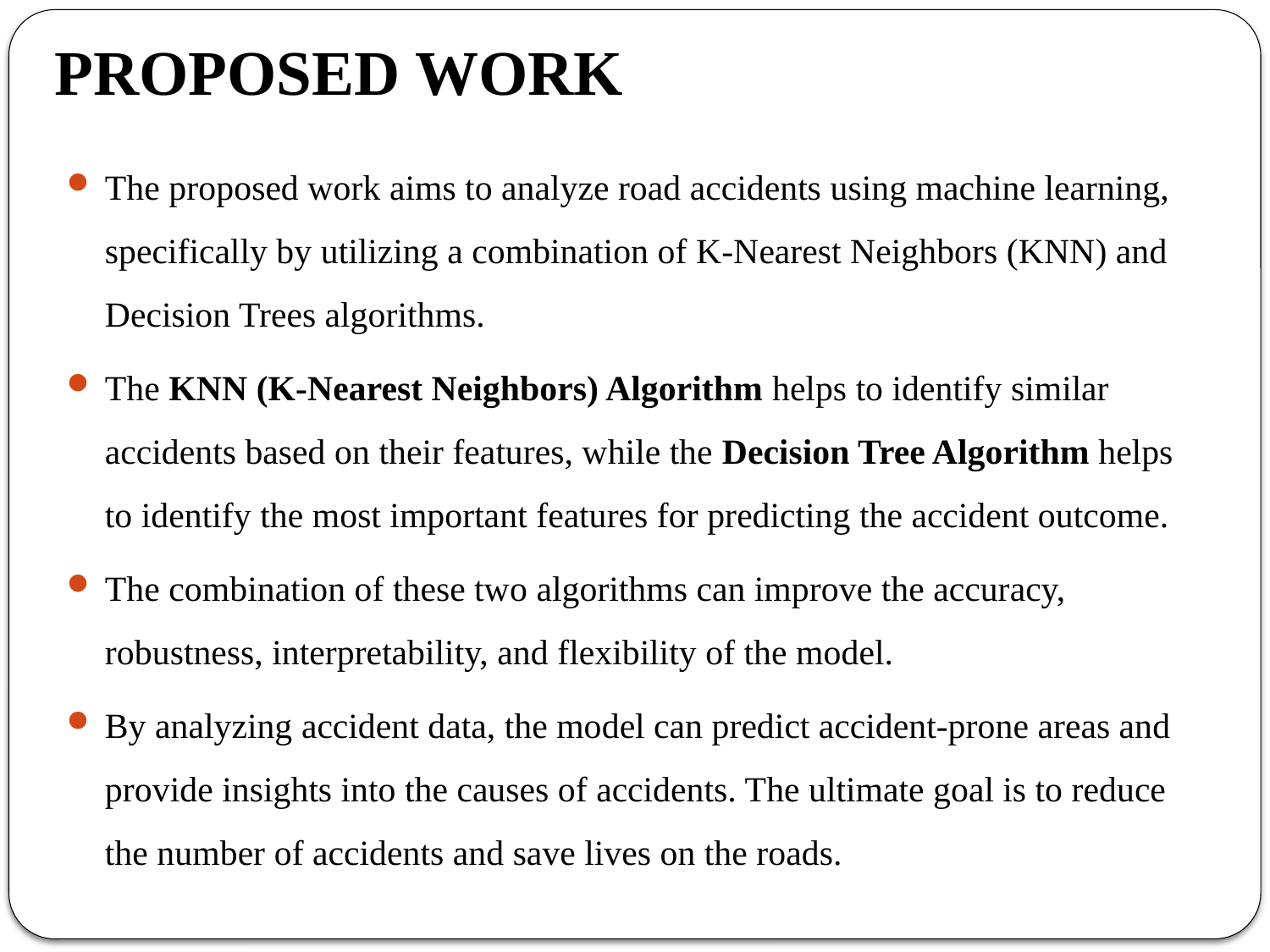

# PROPOSED WORK
The proposed work aims to analyze road accidents using machine learning, specifically by utilizing a combination of K-Nearest Neighbors (KNN) and Decision Trees algorithms.
The KNN (K-Nearest Neighbors) Algorithm helps to identify similar accidents based on their features, while the Decision Tree Algorithm helps to identify the most important features for predicting the accident outcome.
The combination of these two algorithms can improve the accuracy, robustness, interpretability, and flexibility of the model.
By analyzing accident data, the model can predict accident-prone areas and provide insights into the causes of accidents. The ultimate goal is to reduce the number of accidents and save lives on the roads.